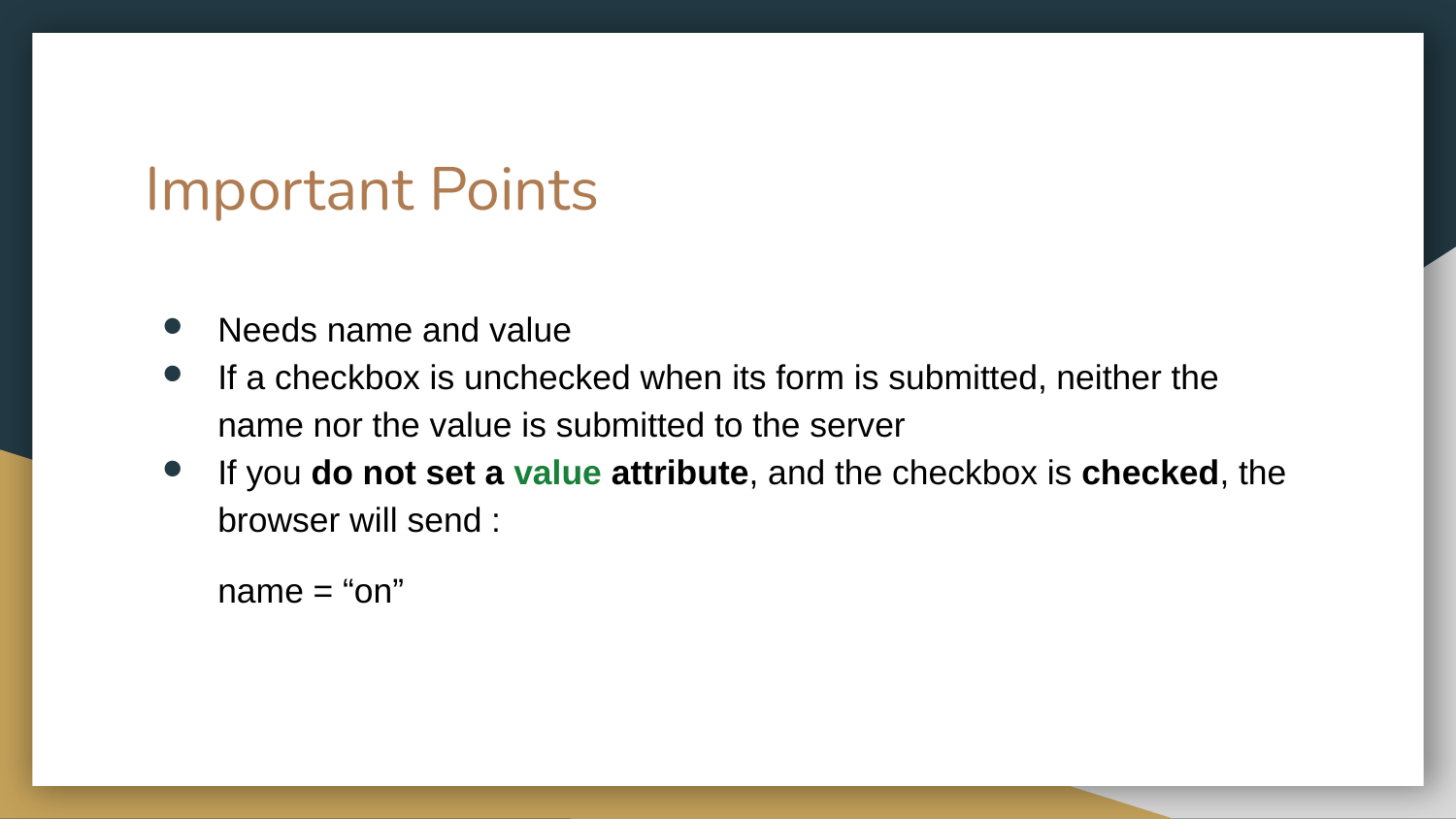

# Important Points
Needs name and value
If a checkbox is unchecked when its form is submitted, neither the name nor the value is submitted to the server
If you do not set a value attribute, and the checkbox is checked, the browser will send :
name = “on”